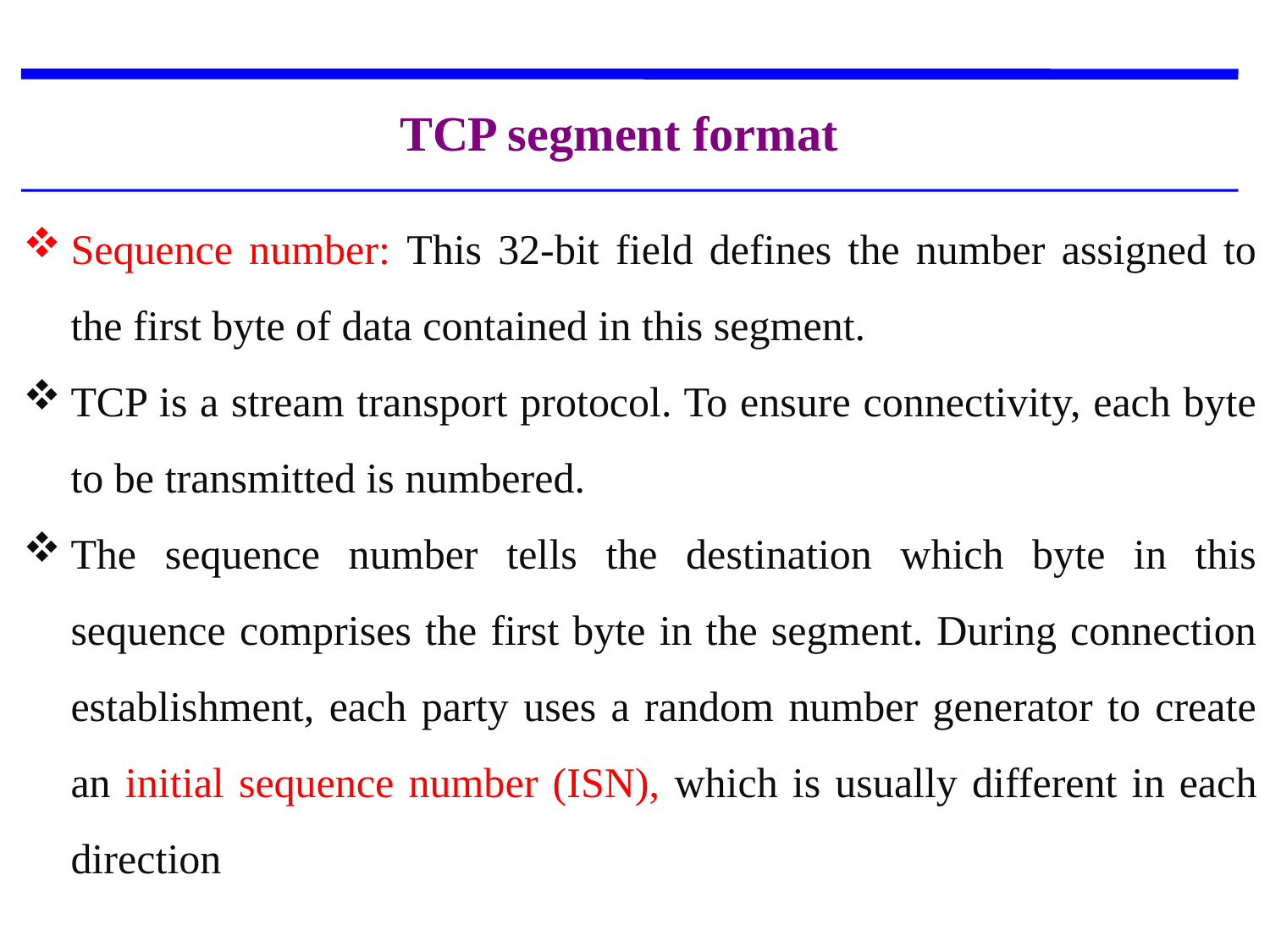

TCP segment format
Sequence number: This 32-bit field defines the number assigned to the first byte of data contained in this segment.
TCP is a stream transport protocol. To ensure connectivity, each byte to be transmitted is numbered.
The sequence number tells the destination which byte in this sequence comprises the first byte in the segment. During connection establishment, each party uses a random number generator to create an initial sequence number (ISN), which is usually different in each direction